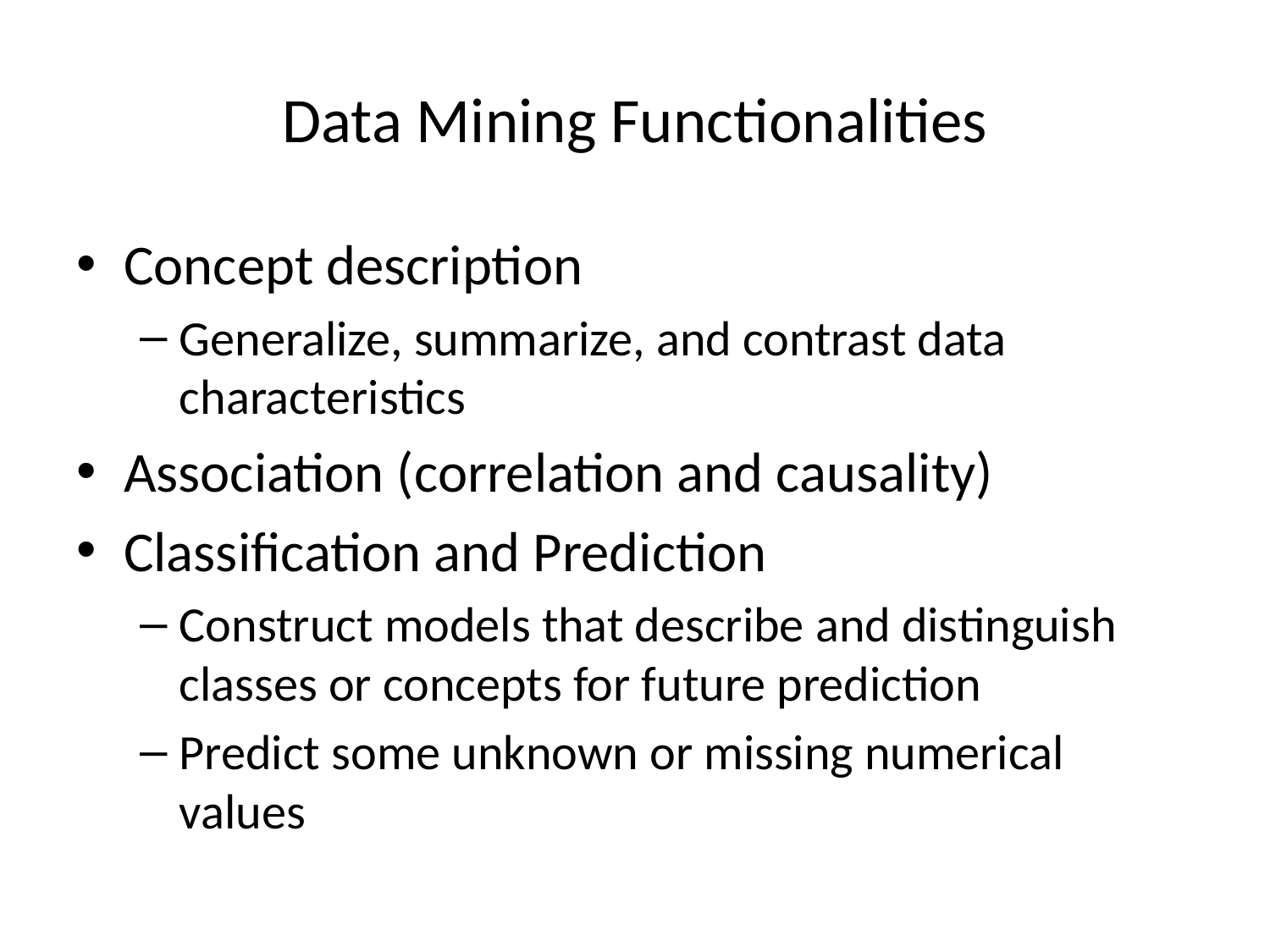

# Data Mining Functionalities
Concept description
Generalize, summarize, and contrast data characteristics
Association (correlation and causality)
Classification and Prediction
Construct models that describe and distinguish classes or concepts for future prediction
Predict some unknown or missing numerical values